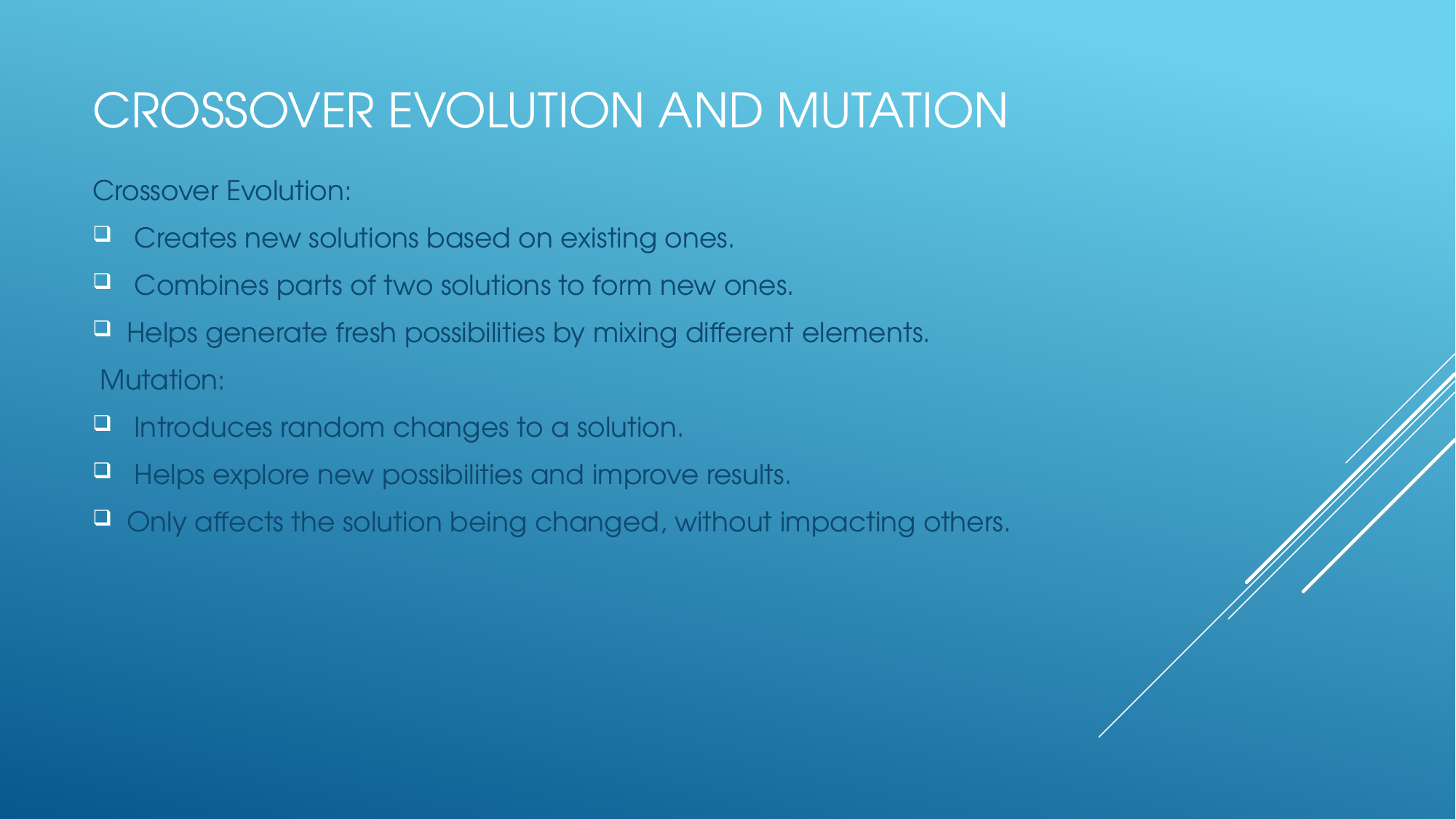

# Crossover Evolution and mutation
Crossover Evolution:
 Creates new solutions based on existing ones.
 Combines parts of two solutions to form new ones.
Helps generate fresh possibilities by mixing different elements.
 Mutation:
 Introduces random changes to a solution.
 Helps explore new possibilities and improve results.
Only affects the solution being changed, without impacting others.